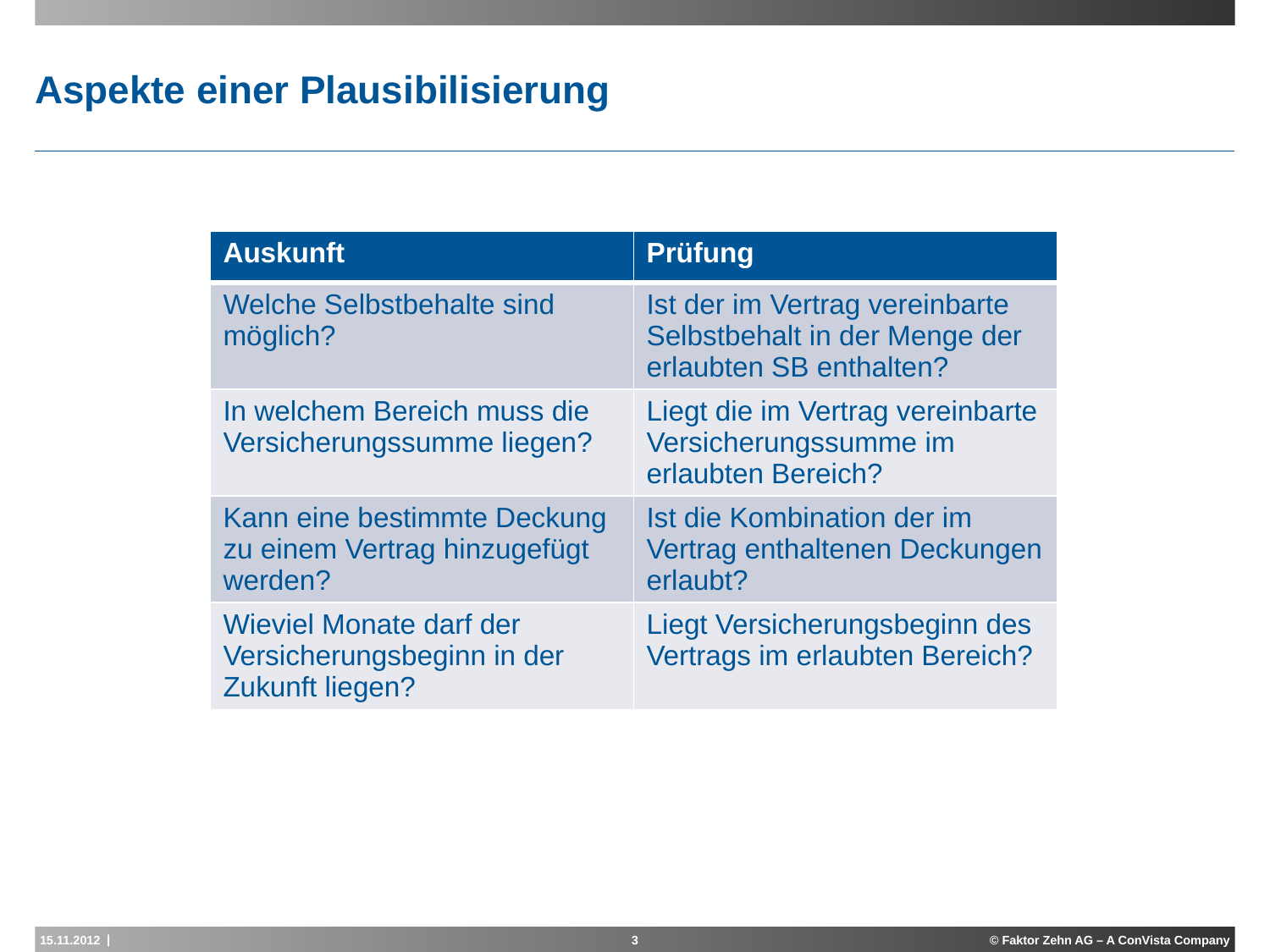

# Aspekte einer Plausibilisierung
| Auskunft | Prüfung |
| --- | --- |
| Welche Selbstbehalte sind möglich? | Ist der im Vertrag vereinbarte Selbstbehalt in der Menge der erlaubten SB enthalten? |
| In welchem Bereich muss die Versicherungssumme liegen? | Liegt die im Vertrag vereinbarte Versicherungssumme im erlaubten Bereich? |
| Kann eine bestimmte Deckung zu einem Vertrag hinzugefügt werden? | Ist die Kombination der im Vertrag enthaltenen Deckungen erlaubt? |
| Wieviel Monate darf der Versicherungsbeginn in der Zukunft liegen? | Liegt Versicherungsbeginn des Vertrags im erlaubten Bereich? |
15.11.2012
3